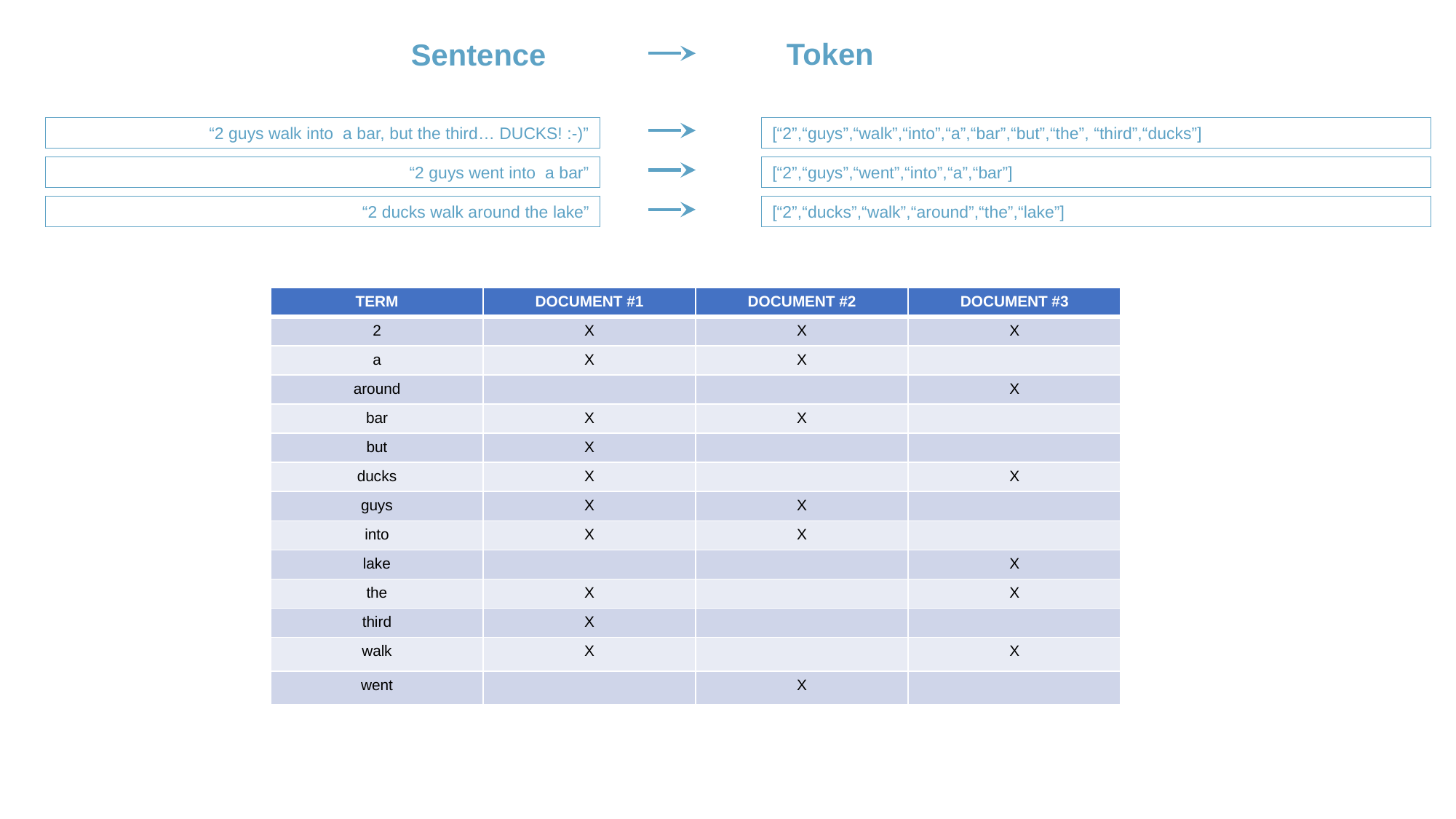

Token
Sentence
“2 guys walk into  a bar, but the third… DUCKS! :-)”
[“2”,“guys”,“walk”,“into”,“a”,“bar”,“but”,“the”, “third”,“ducks”]
“2 guys went into  a bar”
[“2”,“guys”,“went”,“into”,“a”,“bar”]
“2 ducks walk around the lake”
[“2”,“ducks”,“walk”,“around”,“the”,“lake”]
| TERM | DOCUMENT #1 | DOCUMENT #2 | DOCUMENT #3 |
| --- | --- | --- | --- |
| 2 | X | X | X |
| a | X | X |  |
| around |  |  | X |
| bar | X | X |  |
| but | X |  |  |
| ducks | X |  | X |
| guys | X | X |  |
| into | X | X |  |
| lake |  |  | X |
| the | X |  | X |
| third | X |  |  |
| walk | X |  | X |
| went |  | X |  |